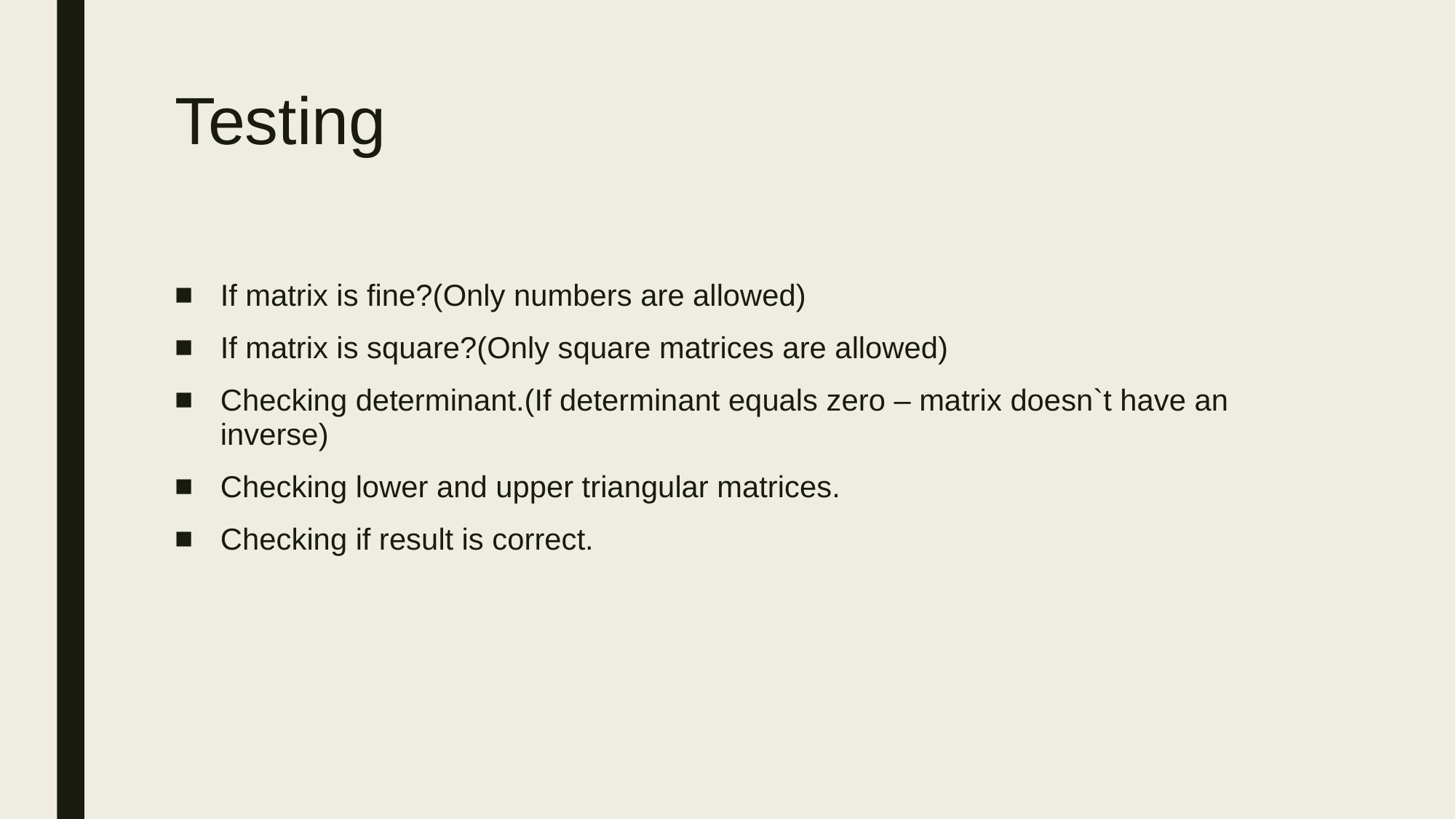

# Testing
If matrix is fine?(Only numbers are allowed)
If matrix is square?(Only square matrices are allowed)
Checking determinant.(If determinant equals zero – matrix doesn`t have an inverse)
Checking lower and upper triangular matrices.
Checking if result is correct.